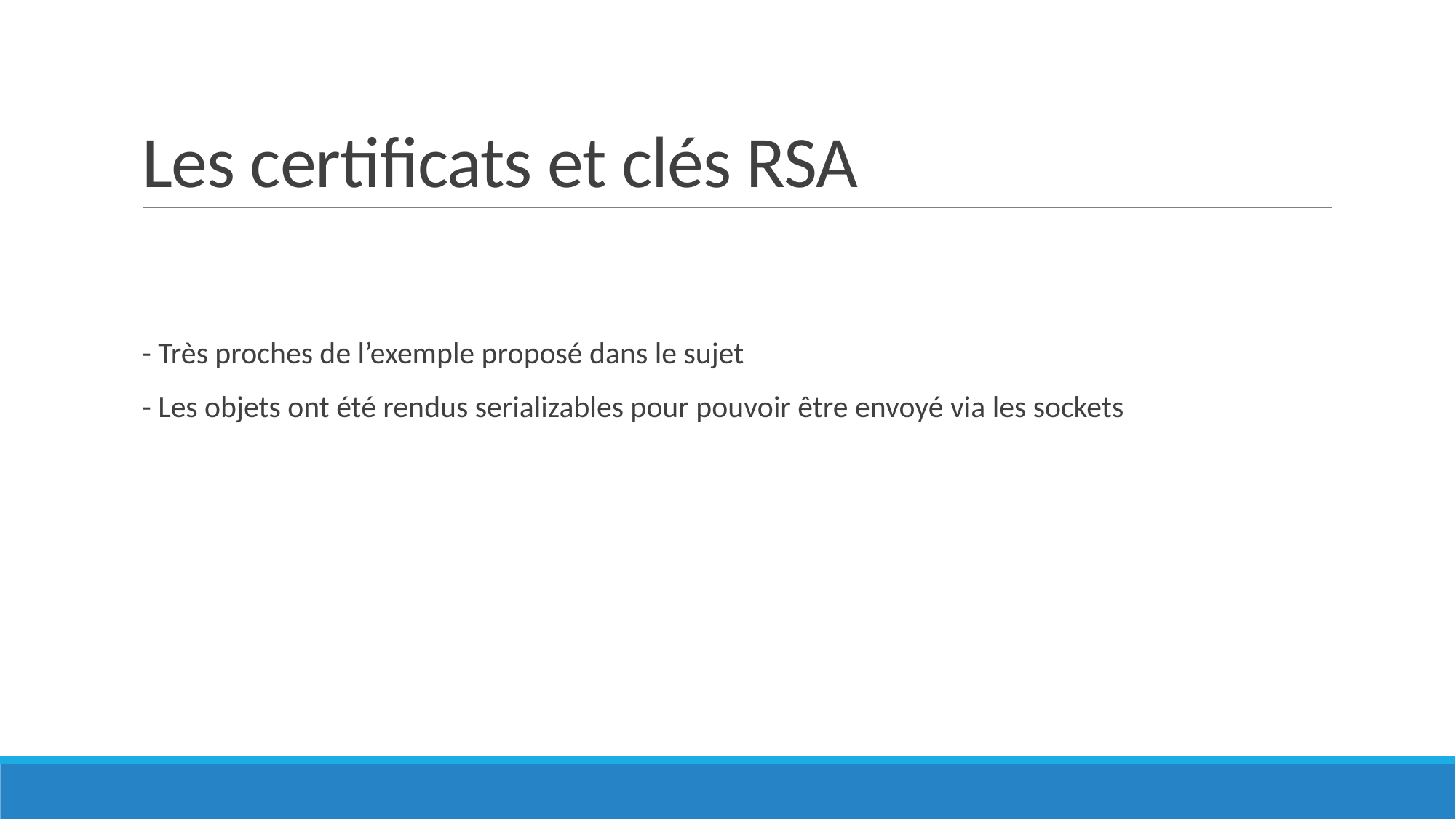

# Les certificats et clés RSA

- Très proches de l’exemple proposé dans le sujet
- Les objets ont été rendus serializables pour pouvoir être envoyé via les sockets